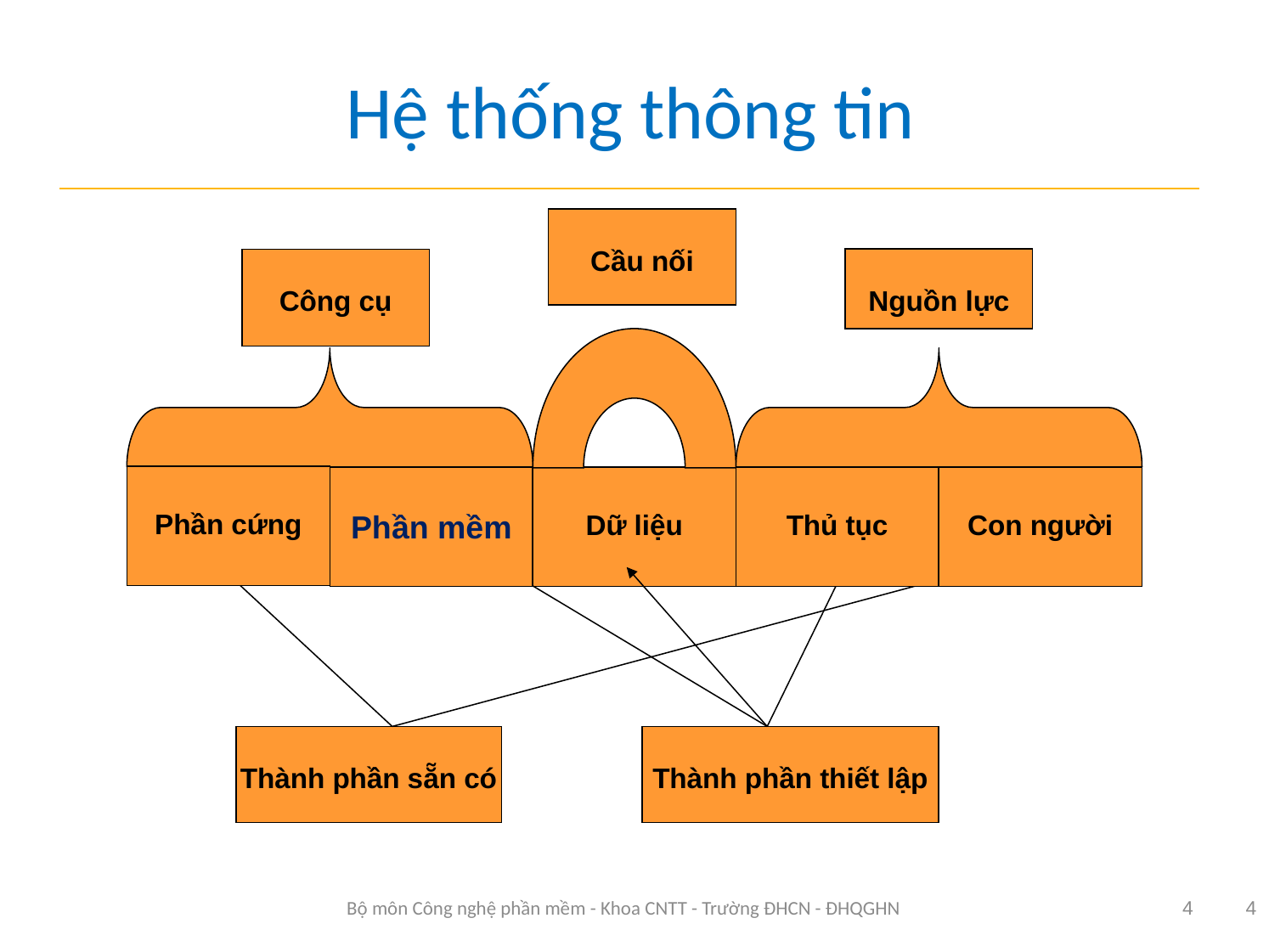

# Hệ thống thông tin

Cầu nối

Cầu nối

Nguồn lực

Công cụ

Phần cứng

Phần mềm

Dữ liệu

Thủ tục

Con người

Thành phần sẵn có

Thành phần thiết lập
4
Bộ môn Công nghệ phần mềm - Khoa CNTT - Trường ĐHCN - ĐHQGHN
4